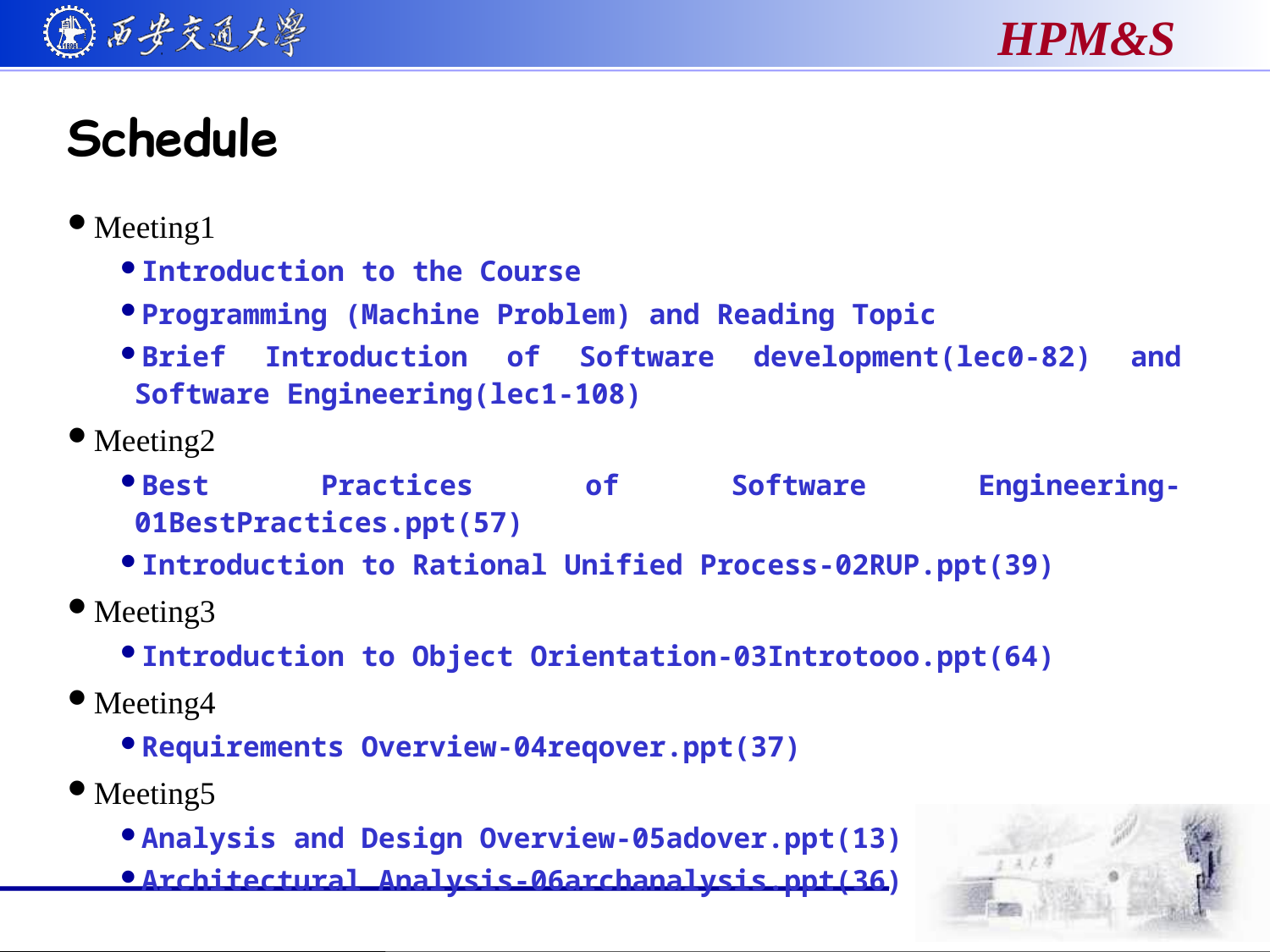

# Schedule
Meeting1
Introduction to the Course
Programming (Machine Problem) and Reading Topic
Brief Introduction of Software development(lec0-82) and Software Engineering(lec1-108)
Meeting2
Best Practices of Software Engineering-01BestPractices.ppt(57)
Introduction to Rational Unified Process-02RUP.ppt(39)
Meeting3
Introduction to Object Orientation-03Introtooo.ppt(64)
Meeting4
Requirements Overview-04reqover.ppt(37)
Meeting5
Analysis and Design Overview-05adover.ppt(13)
Architectural Analysis-06archanalysis.ppt(36)